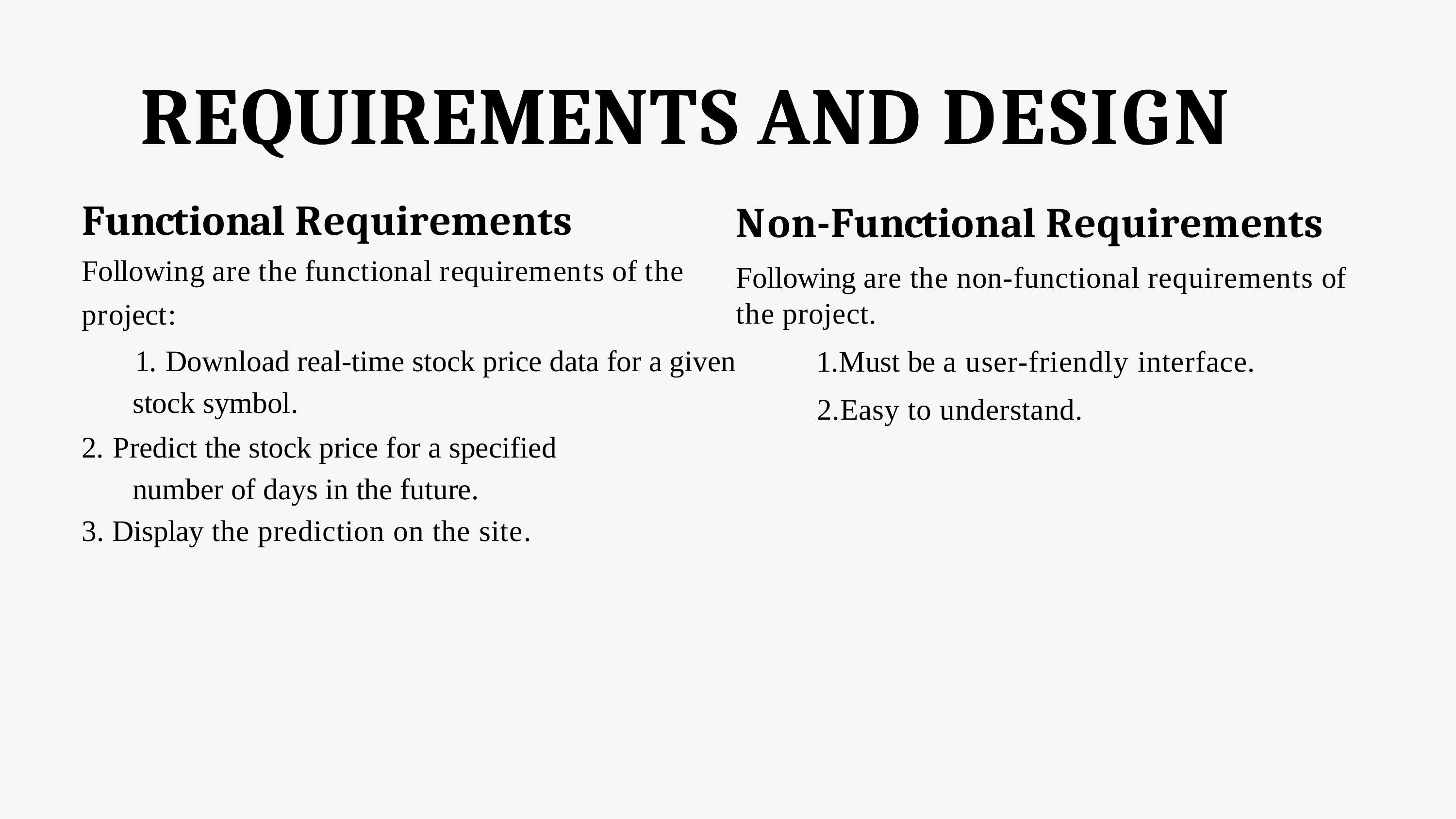

# REQUIREMENTS AND DESIGN
Functional Requirements
Following are the functional requirements of the
project:
        1. Download real-time stock price data for a given stock symbol.
2. Predict the stock price for a specified number of days in the future.
3. Display the prediction on the site.
Non-Functional Requirements
Following are the non-functional requirements of the project.
	 1.Must be a user-friendly interface.
	 2.Easy to understand.